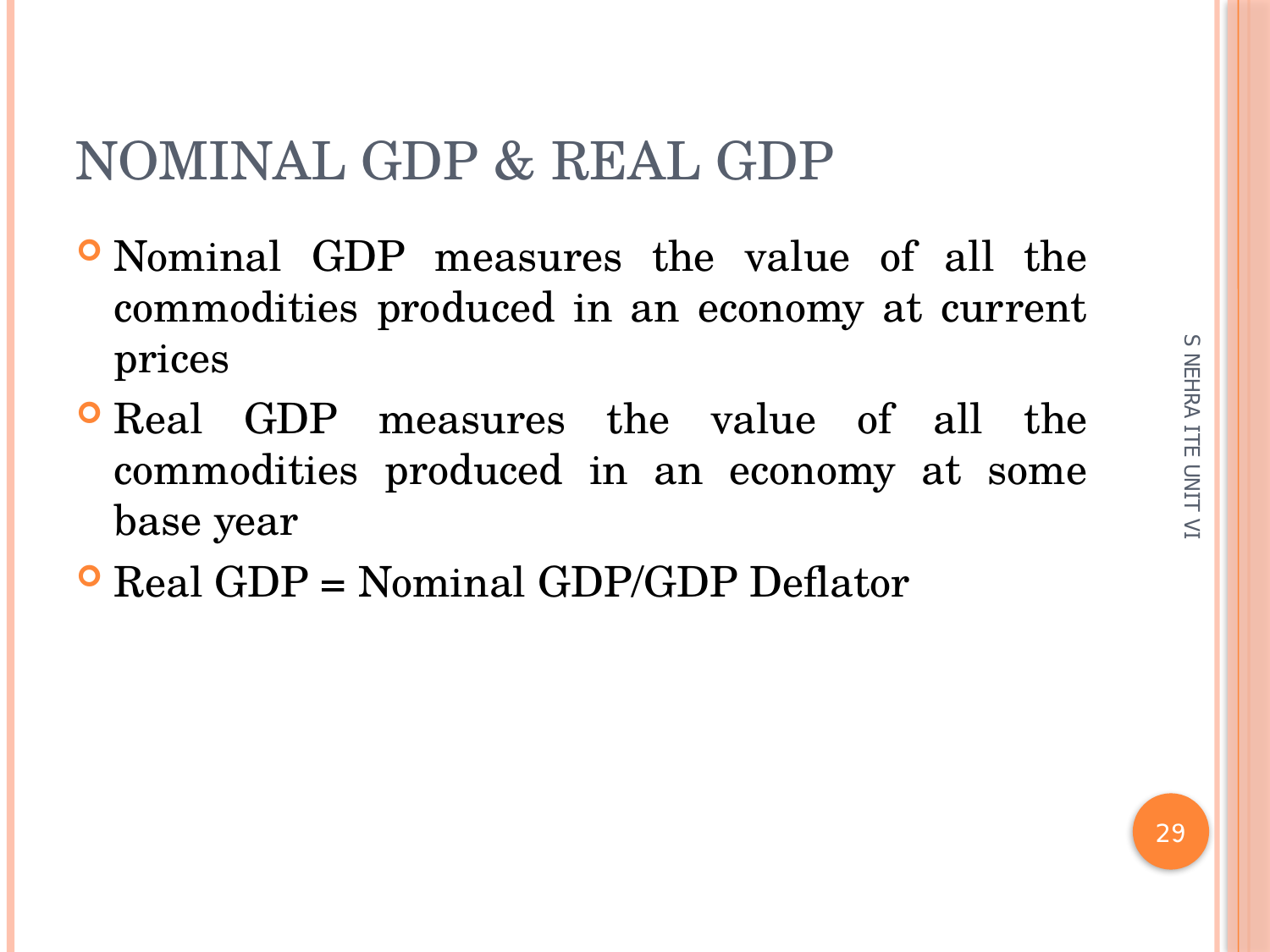

# Nominal gdp & Real gdp
Nominal GDP measures the value of all the commodities produced in an economy at current prices
Real GDP measures the value of all the commodities produced in an economy at some base year
Real GDP = Nominal GDP/GDP Deflator
S NEHRA ITE UNIT VI
29